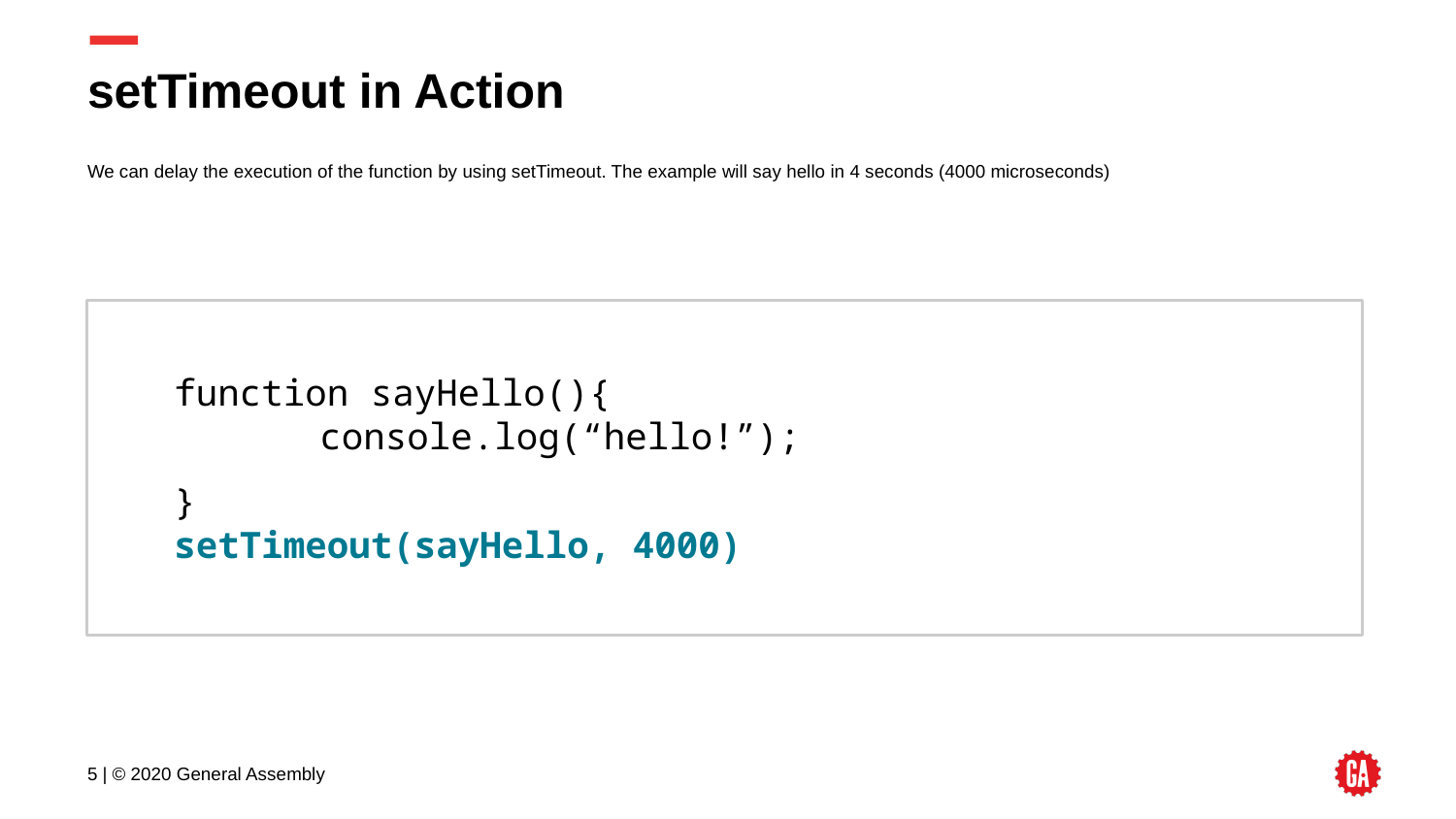

# setTimeout in Action
We can delay the execution of the function by using setTimeout. The example will say hello in 4 seconds (4000 microseconds)
function sayHello(){
	console.log(“hello!”);
}
setTimeout(sayHello, 4000)
5 | © 2020 General Assembly